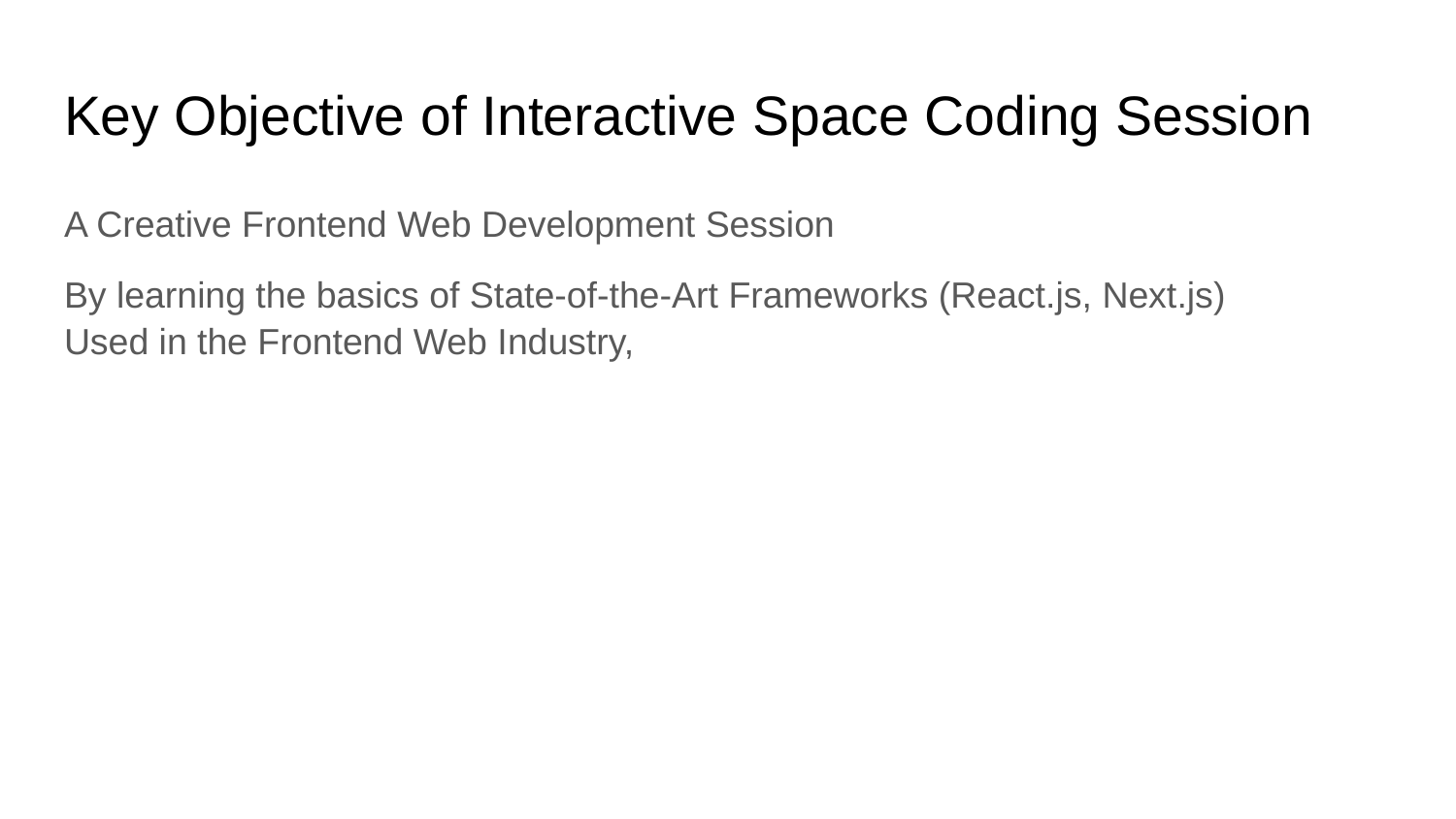

# Key Objective of Interactive Space Coding Session
A Creative Frontend Web Development Session
By learning the basics of State-of-the-Art Frameworks (React.js, Next.js)
Used in the Frontend Web Industry,